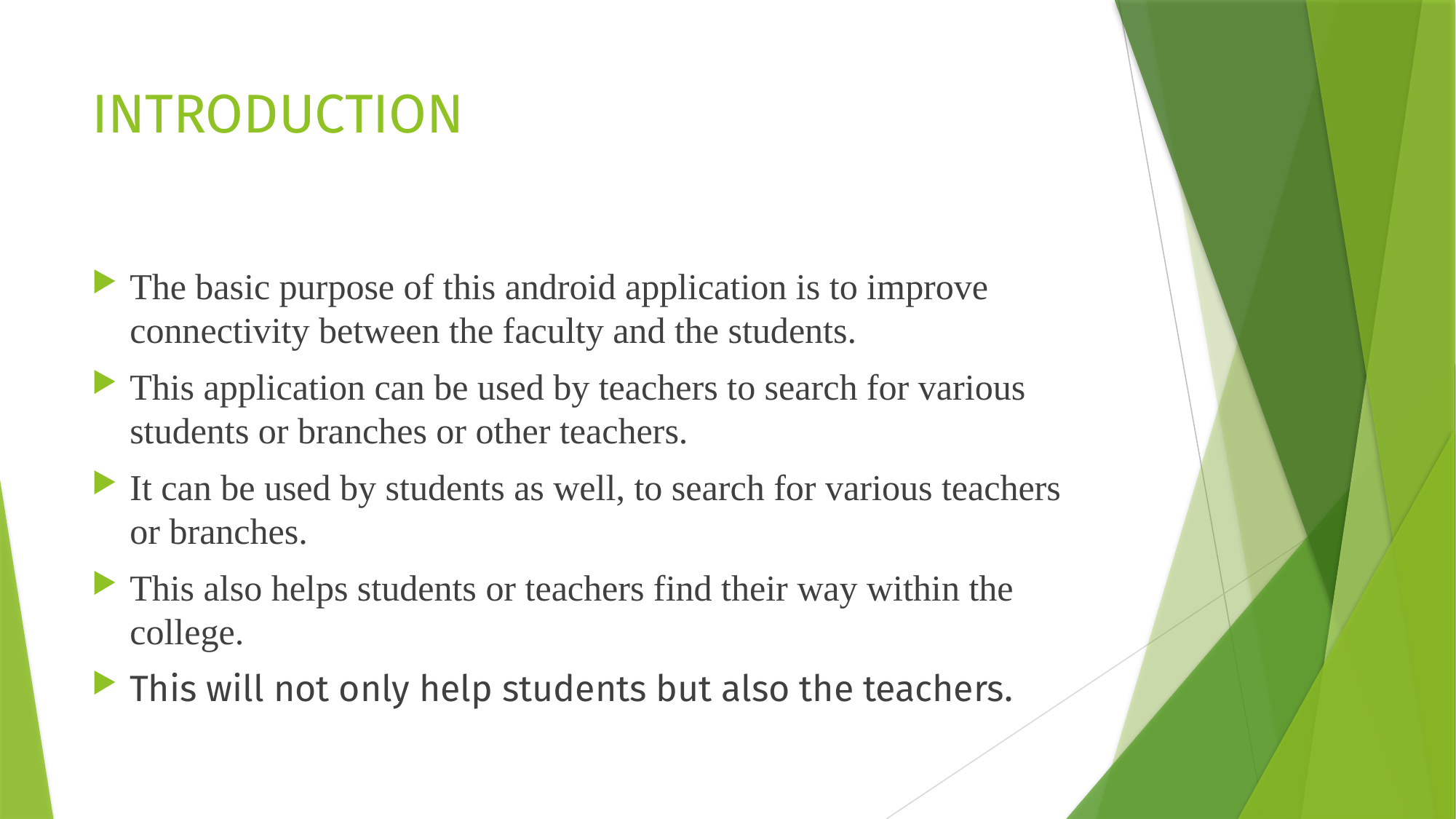

# INTRODUCTION
The basic purpose of this android application is to improve connectivity between the faculty and the students.
This application can be used by teachers to search for various students or branches or other teachers.
It can be used by students as well, to search for various teachers or branches.
This also helps students or teachers find their way within the college.
This will not only help students but also the teachers.